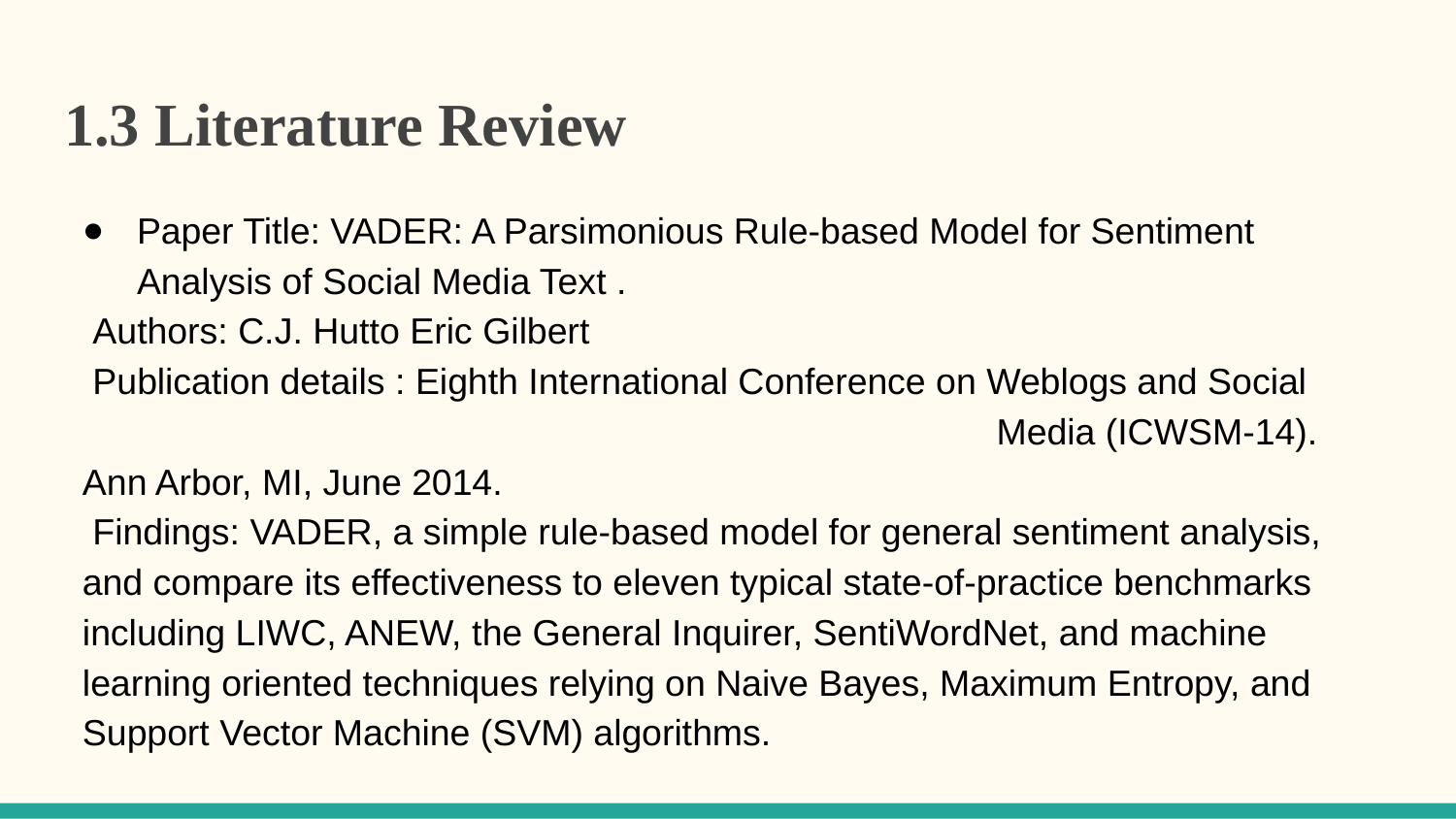

# 1.3 Literature Review
Paper Title: VADER: A Parsimonious Rule-based Model for Sentiment Analysis of Social Media Text .
 Authors: C.J. Hutto Eric Gilbert
 Publication details : Eighth International Conference on Weblogs and Social                                                                                                   Media (ICWSM-14). Ann Arbor, MI, June 2014.
 Findings: VADER, a simple rule-based model for general sentiment analysis,   and compare its effectiveness to eleven typical state-of-practice benchmarks including LIWC, ANEW, the General Inquirer, SentiWordNet, and machine learning oriented techniques relying on Naive Bayes, Maximum Entropy, and Support Vector Machine (SVM) algorithms.